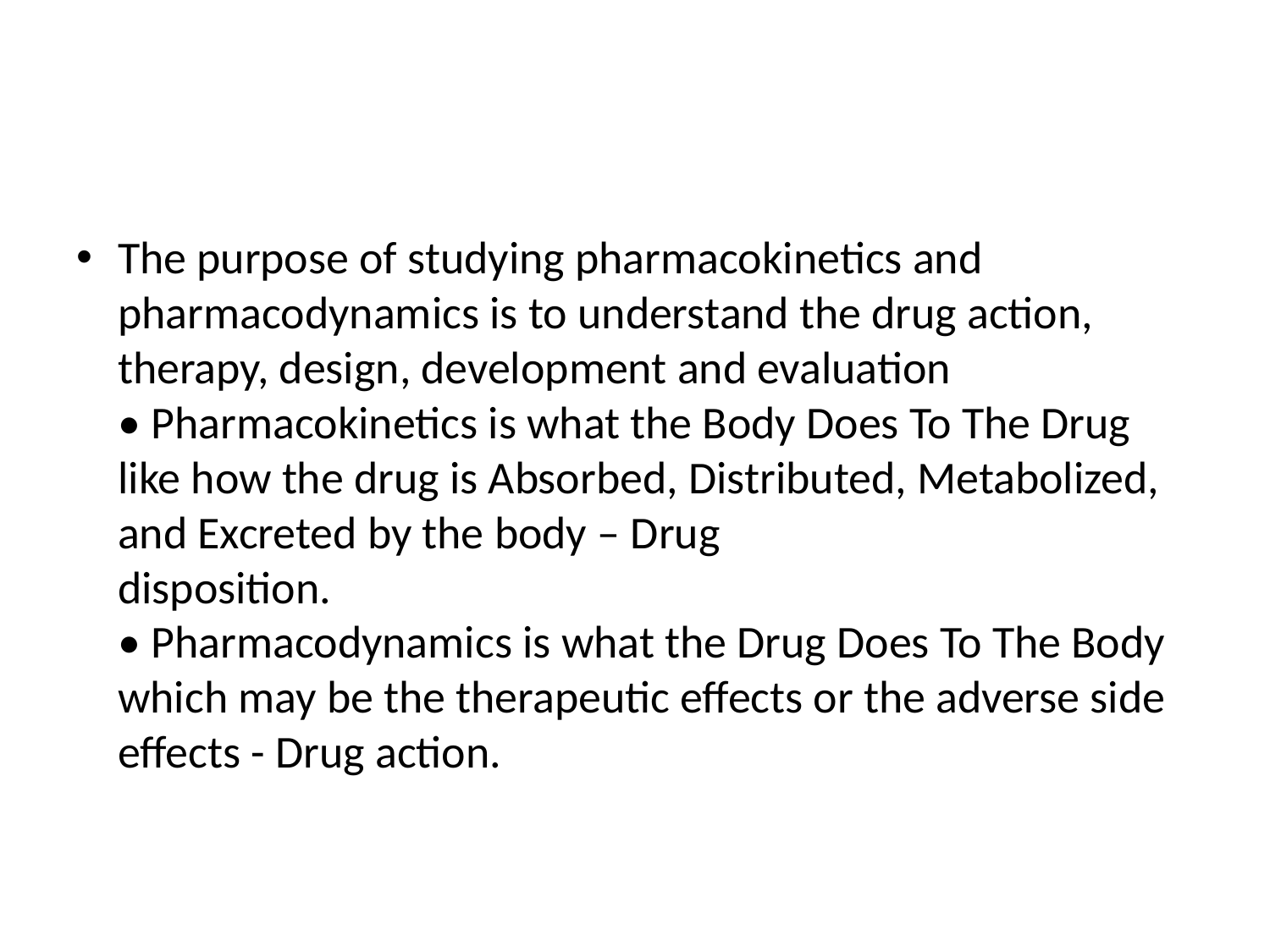

The purpose of studying pharmacokinetics and pharmacodynamics is to understand the drug action, therapy, design, development and evaluation
• Pharmacokinetics is what the Body Does To The Drug like how the drug is Absorbed, Distributed, Metabolized, and Excreted by the body – Drug
disposition.
• Pharmacodynamics is what the Drug Does To The Body which may be the therapeutic effects or the adverse side effects - Drug action.